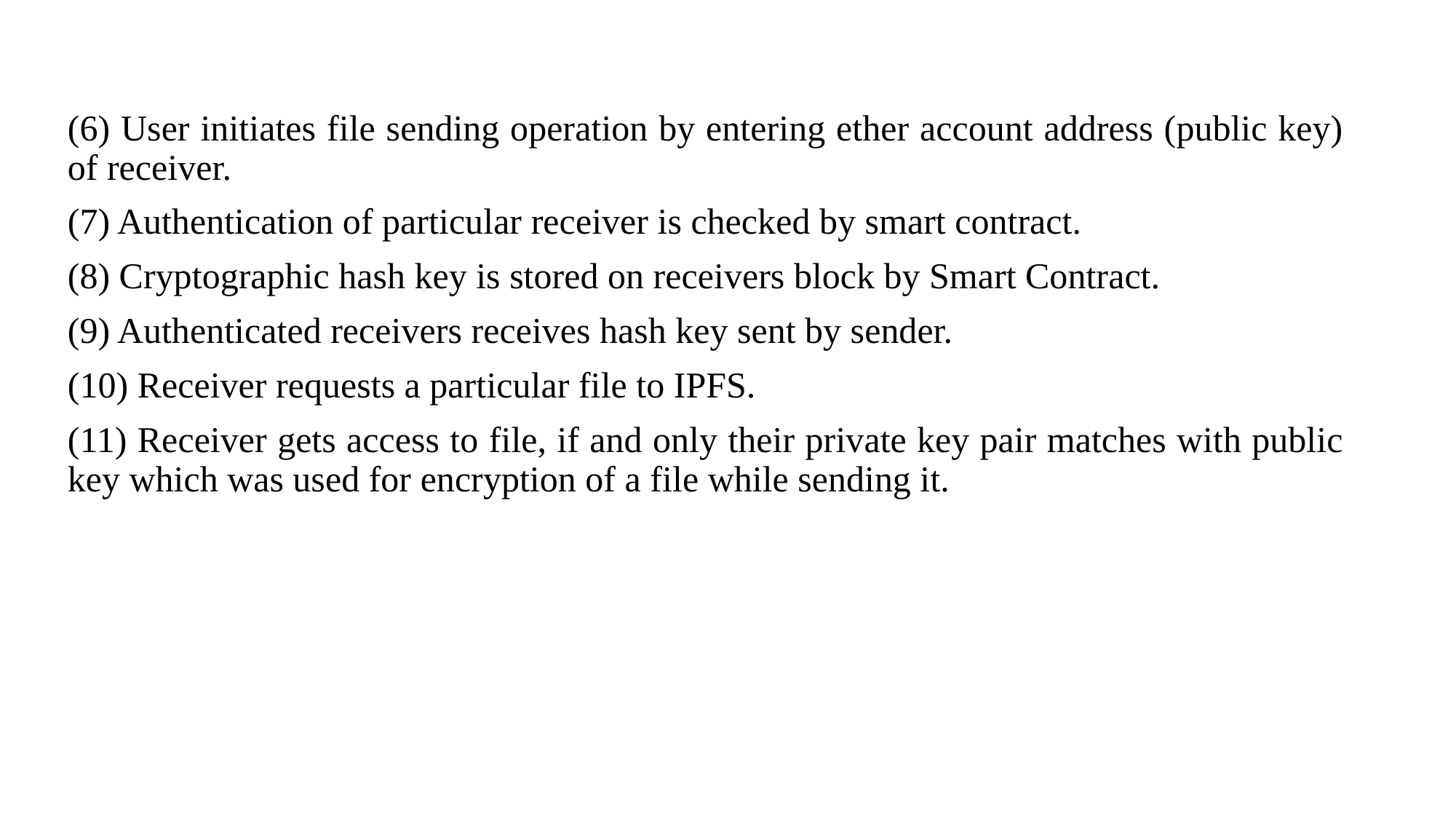

(6) User initiates file sending operation by entering ether account address (public key) of receiver.
(7) Authentication of particular receiver is checked by smart contract.
(8) Cryptographic hash key is stored on receivers block by Smart Contract.
(9) Authenticated receivers receives hash key sent by sender.
(10) Receiver requests a particular file to IPFS.
(11) Receiver gets access to file, if and only their private key pair matches with public key which was used for encryption of a file while sending it.